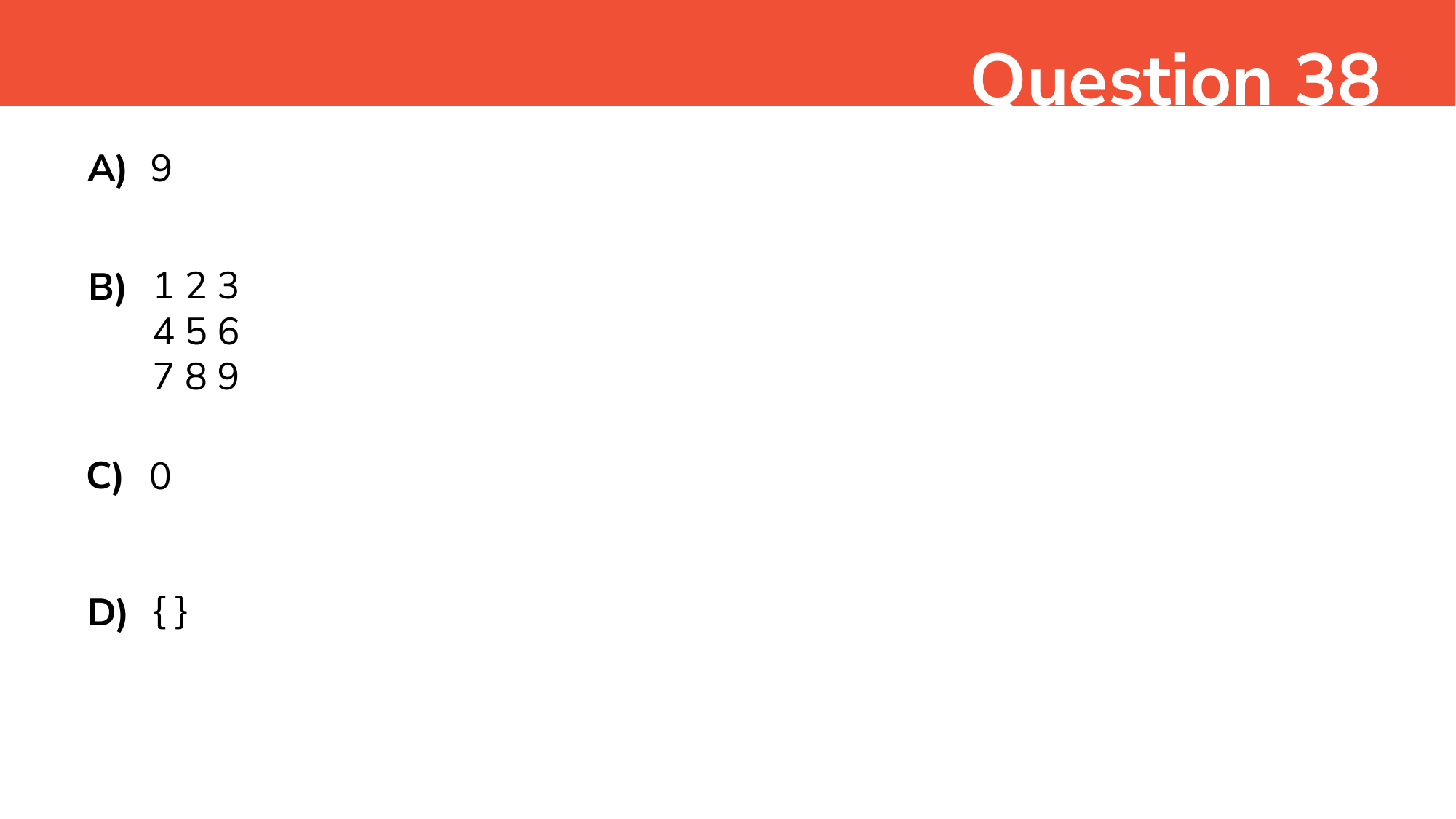

Question 38
A)
9
1 2 3
4 5 6
7 8 9
B)
C)
0
{ }
D)